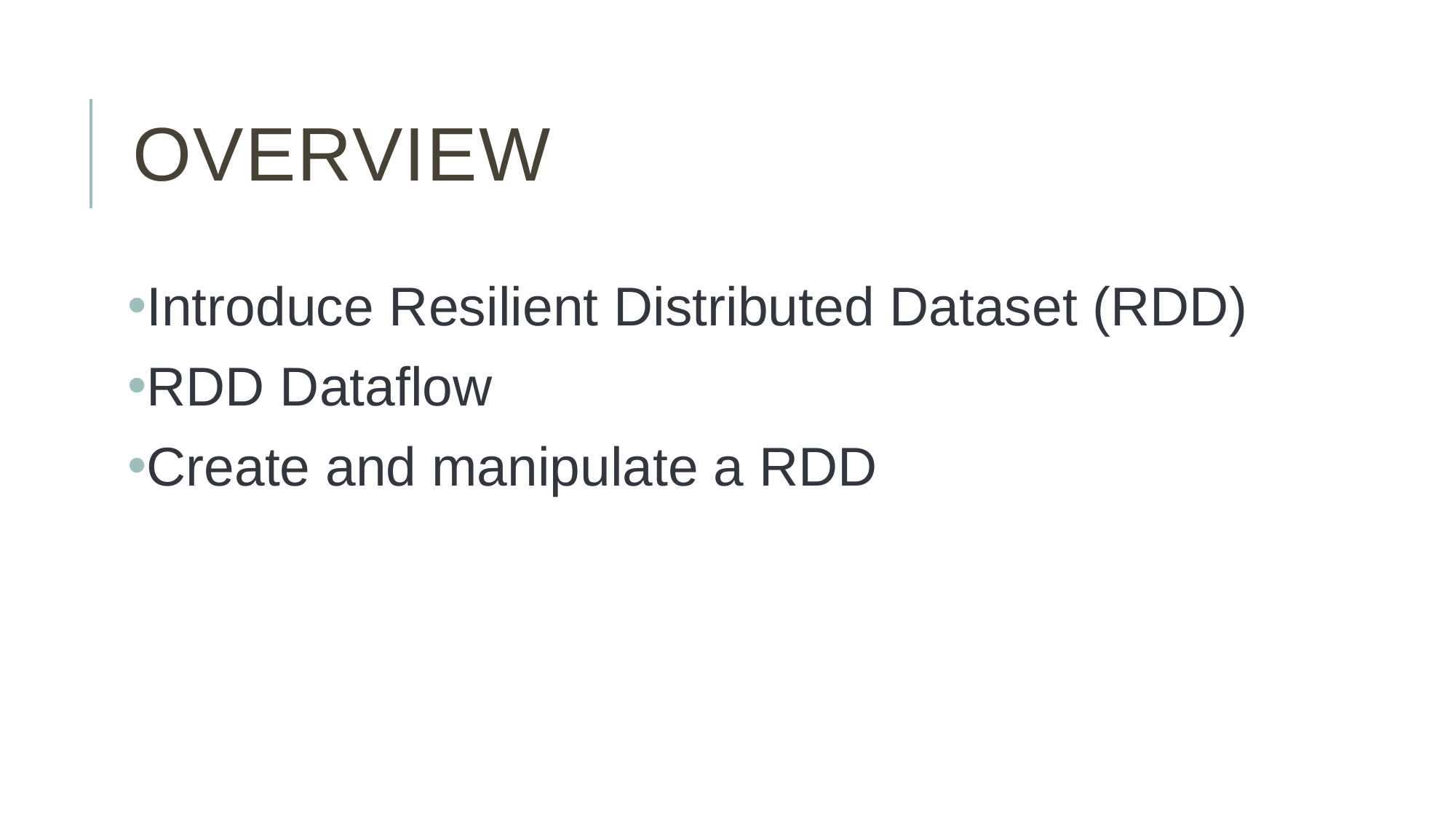

# overview
Introduce Resilient Distributed Dataset (RDD)
RDD Dataflow
Create and manipulate a RDD